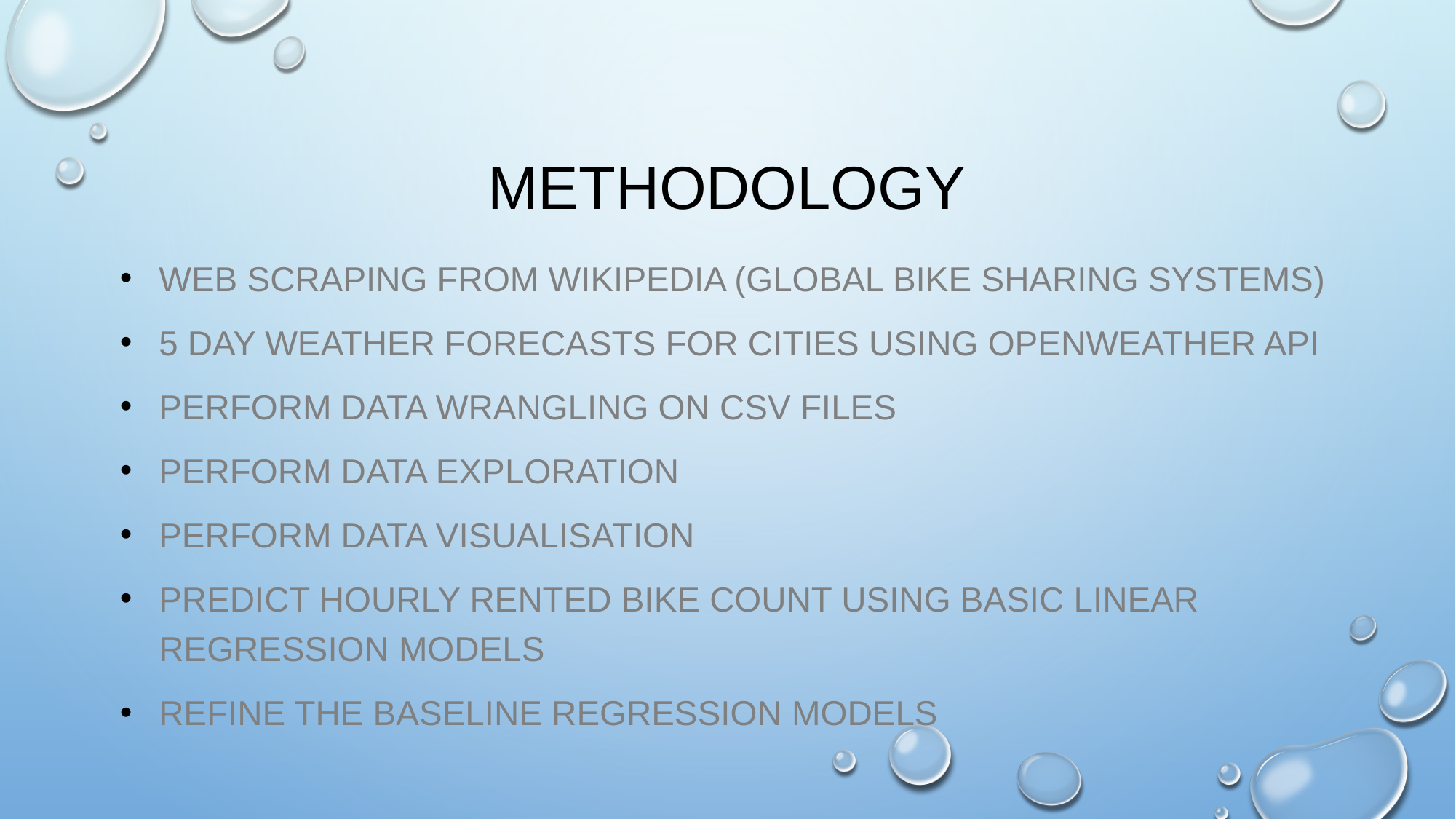

# methodology
Web scraping from Wikipedia (global bike sharing systems)
5 day weather forecasts for cities using openweather api
Perform data wrangling on csv files
Perform data exploration
Perform data visualisation
Predict Hourly Rented Bike Count using Basic Linear Regression Models
Refine the Baseline Regression Models